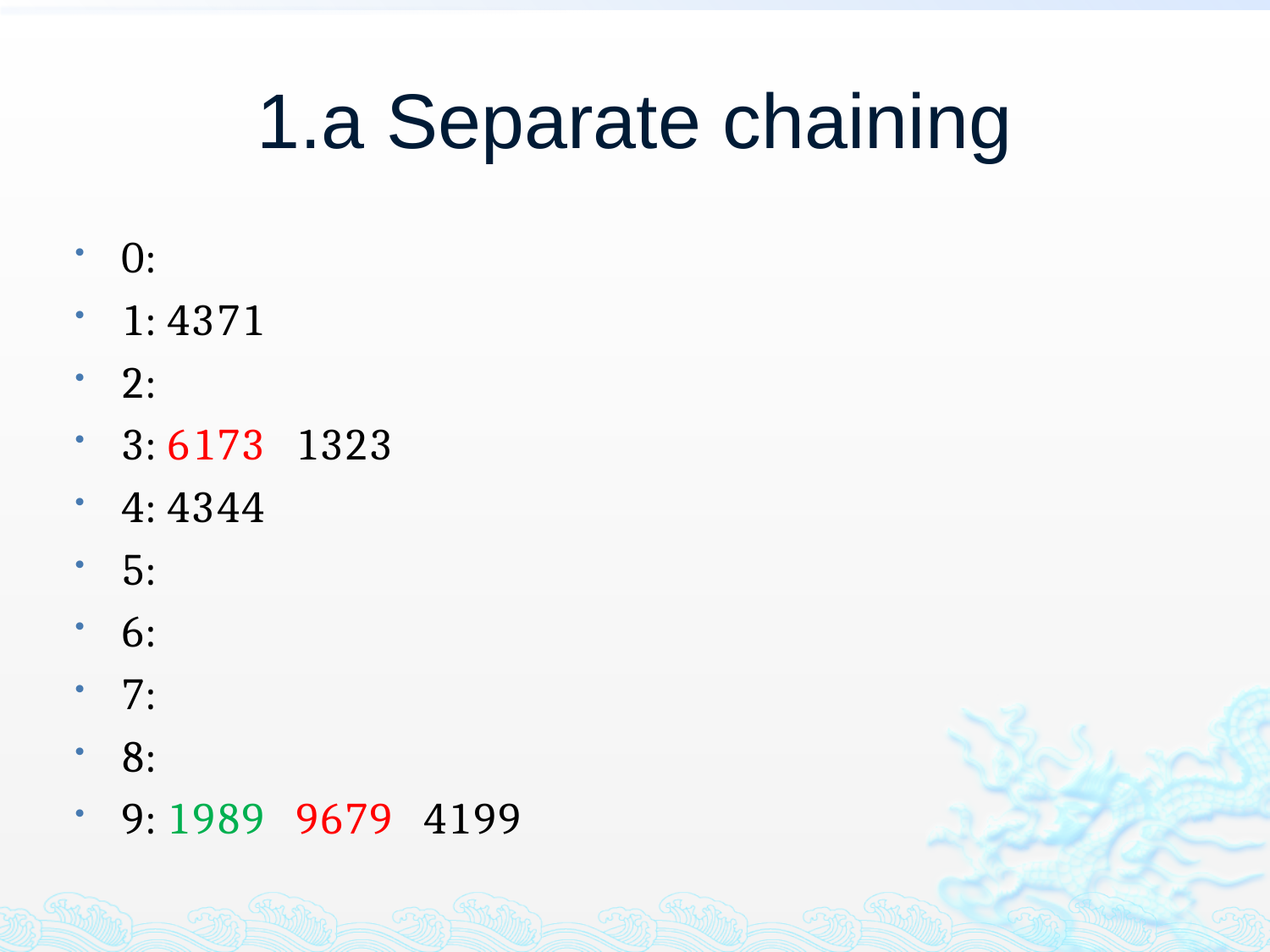

# 1.a Separate chaining
0:
1: 4371
2:
3: 6173   1323
4: 4344
5:
6:
7:
8:
9: 1989   9679   4199